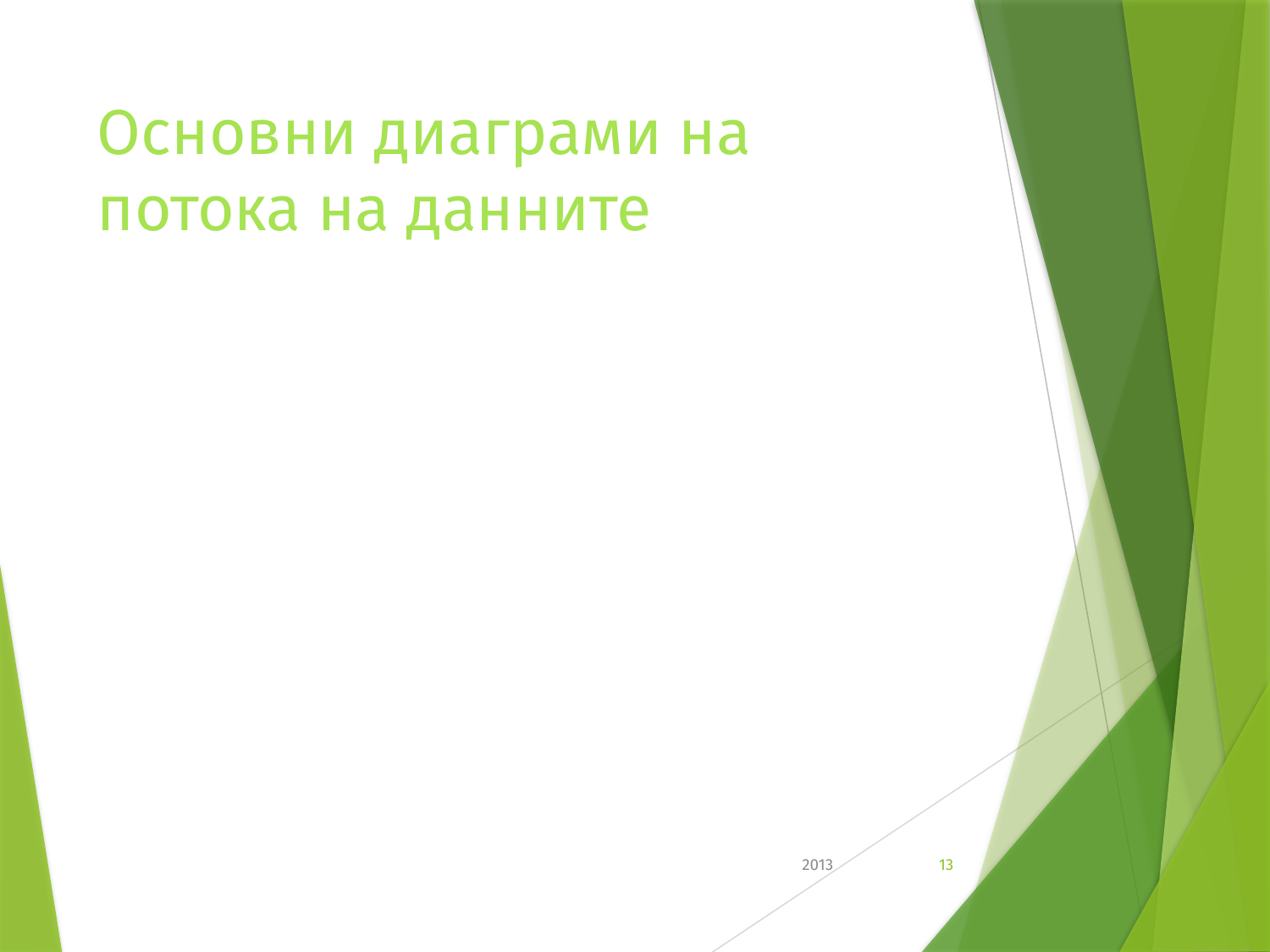

# Основни диаграми на потока на данните

2013
13